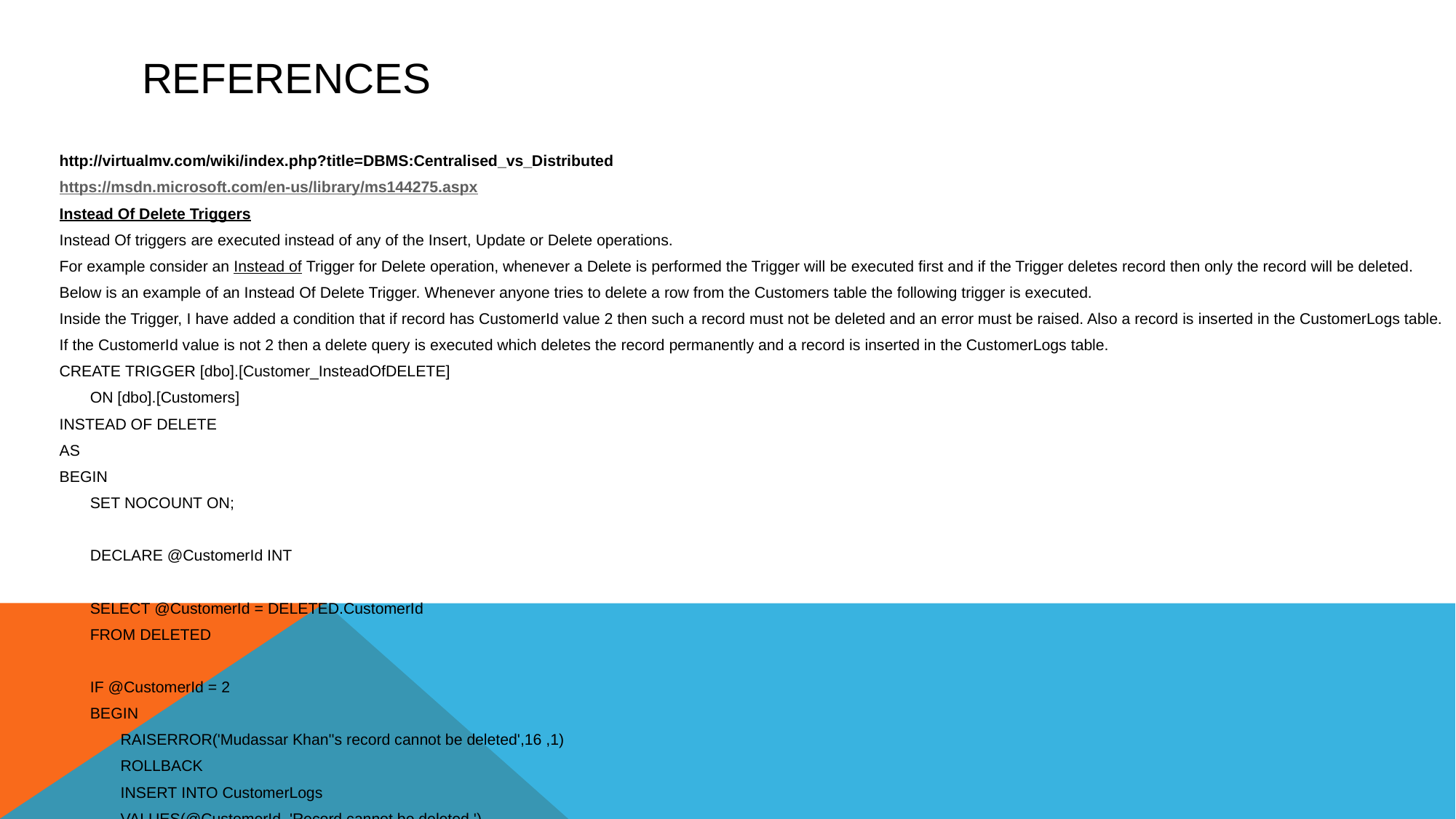

# References
http://virtualmv.com/wiki/index.php?title=DBMS:Centralised_vs_Distributed
https://msdn.microsoft.com/en-us/library/ms144275.aspx
Instead Of Delete Triggers
Instead Of triggers are executed instead of any of the Insert, Update or Delete operations.
For example consider an Instead of Trigger for Delete operation, whenever a Delete is performed the Trigger will be executed first and if the Trigger deletes record then only the record will be deleted.
Below is an example of an Instead Of Delete Trigger. Whenever anyone tries to delete a row from the Customers table the following trigger is executed.
Inside the Trigger, I have added a condition that if record has CustomerId value 2 then such a record must not be deleted and an error must be raised. Also a record is inserted in the CustomerLogs table.
If the CustomerId value is not 2 then a delete query is executed which deletes the record permanently and a record is inserted in the CustomerLogs table.
CREATE TRIGGER [dbo].[Customer_InsteadOfDELETE]
       ON [dbo].[Customers]
INSTEAD OF DELETE
AS
BEGIN
       SET NOCOUNT ON;

       DECLARE @CustomerId INT

       SELECT @CustomerId = DELETED.CustomerId
       FROM DELETED

       IF @CustomerId = 2
       BEGIN
              RAISERROR('Mudassar Khan''s record cannot be deleted',16 ,1)
              ROLLBACK
              INSERT INTO CustomerLogs
              VALUES(@CustomerId, 'Record cannot be deleted.')
       END
       ELSE
       BEGIN
              DELETE FROM Customers
              WHERE CustomerId = @CustomerId

              INSERT INTO CustomerLogs
              VALUES(@CustomerId, 'Instead Of Delete')
       END
END